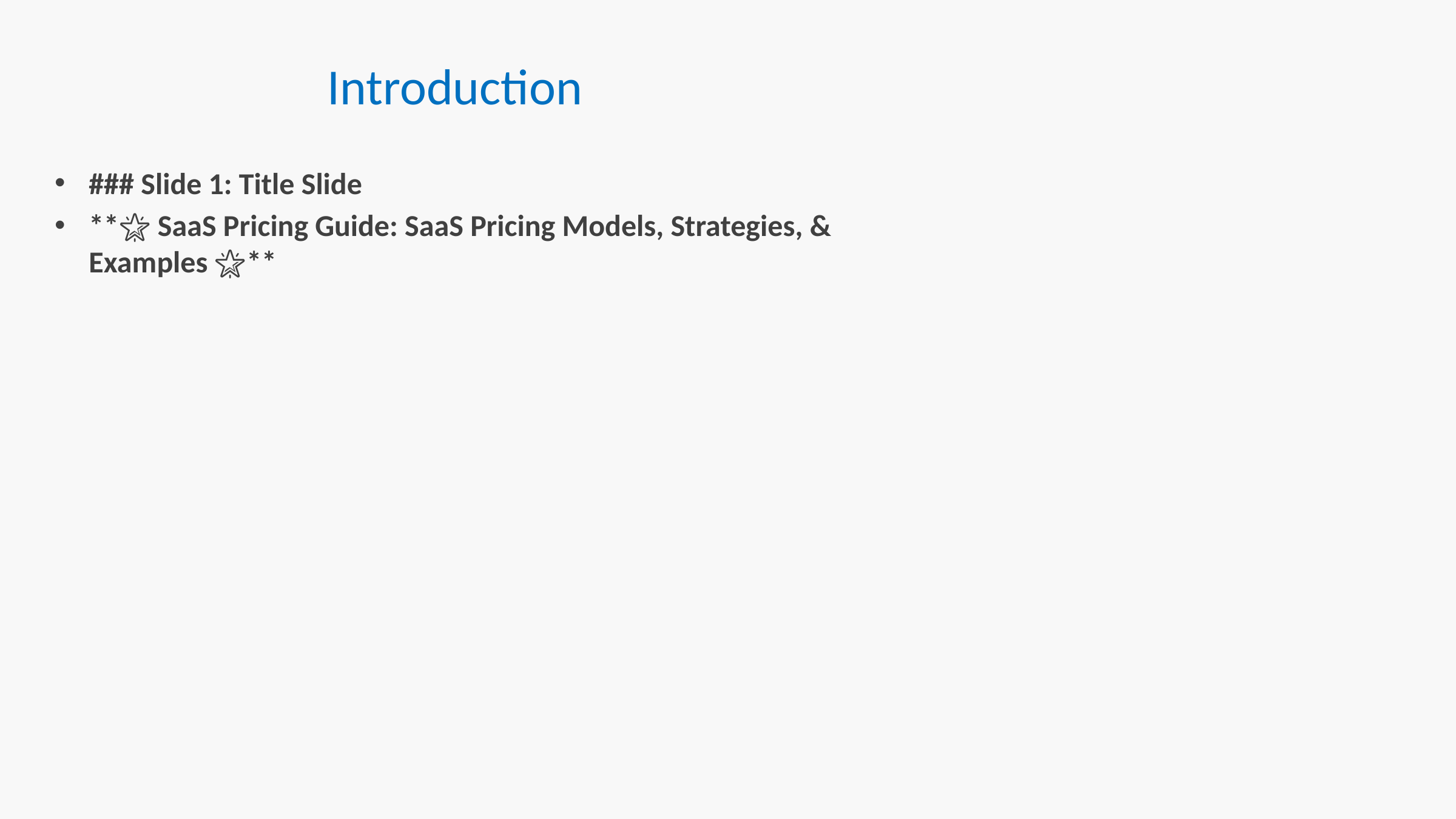

# Introduction
### Slide 1: Title Slide
**🌟 SaaS Pricing Guide: SaaS Pricing Models, Strategies, & Examples 🌟**